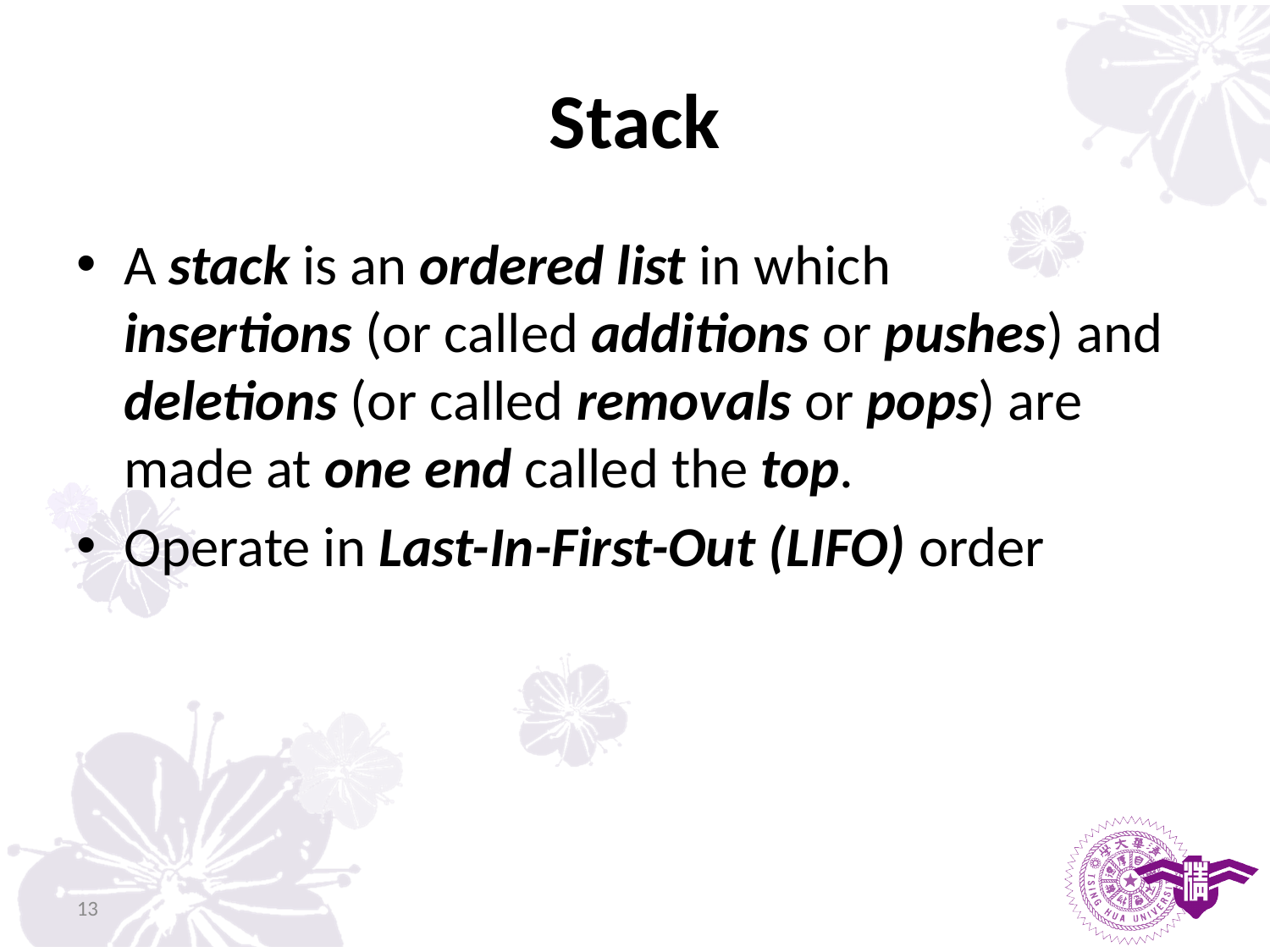

# Stack
A stack is an ordered list in which
insertions (or called additions or pushes) and deletions (or called removals or pops) are made at one end called the top.
Operate in Last-In-First-Out (LIFO) order

13